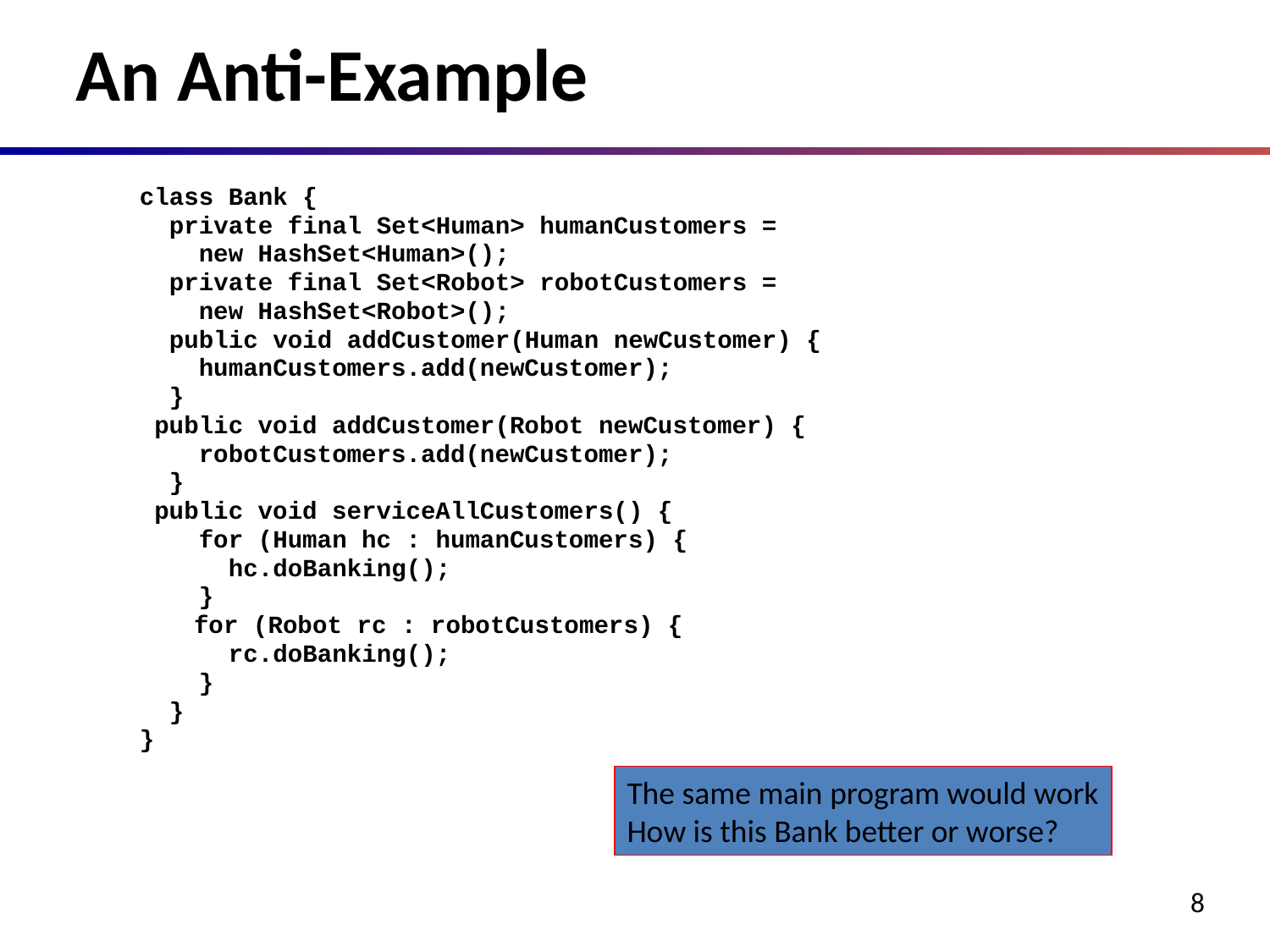

# An Anti-Example
class Bank {
  private final Set<Human> humanCustomers =
    new HashSet<Human>();
  private final Set<Robot> robotCustomers =
    new HashSet<Robot>();
  public void addCustomer(Human newCustomer) {
    humanCustomers.add(newCustomer);
  }
 public void addCustomer(Robot newCustomer) {
    robotCustomers.add(newCustomer);
  }
 public void serviceAllCustomers() {
    for (Human hc : humanCustomers) {
      hc.doBanking();
    }
 	 for (Robot rc : robotCustomers) {
      rc.doBanking();
    }
  }
}
The same main program would work
How is this Bank better or worse?